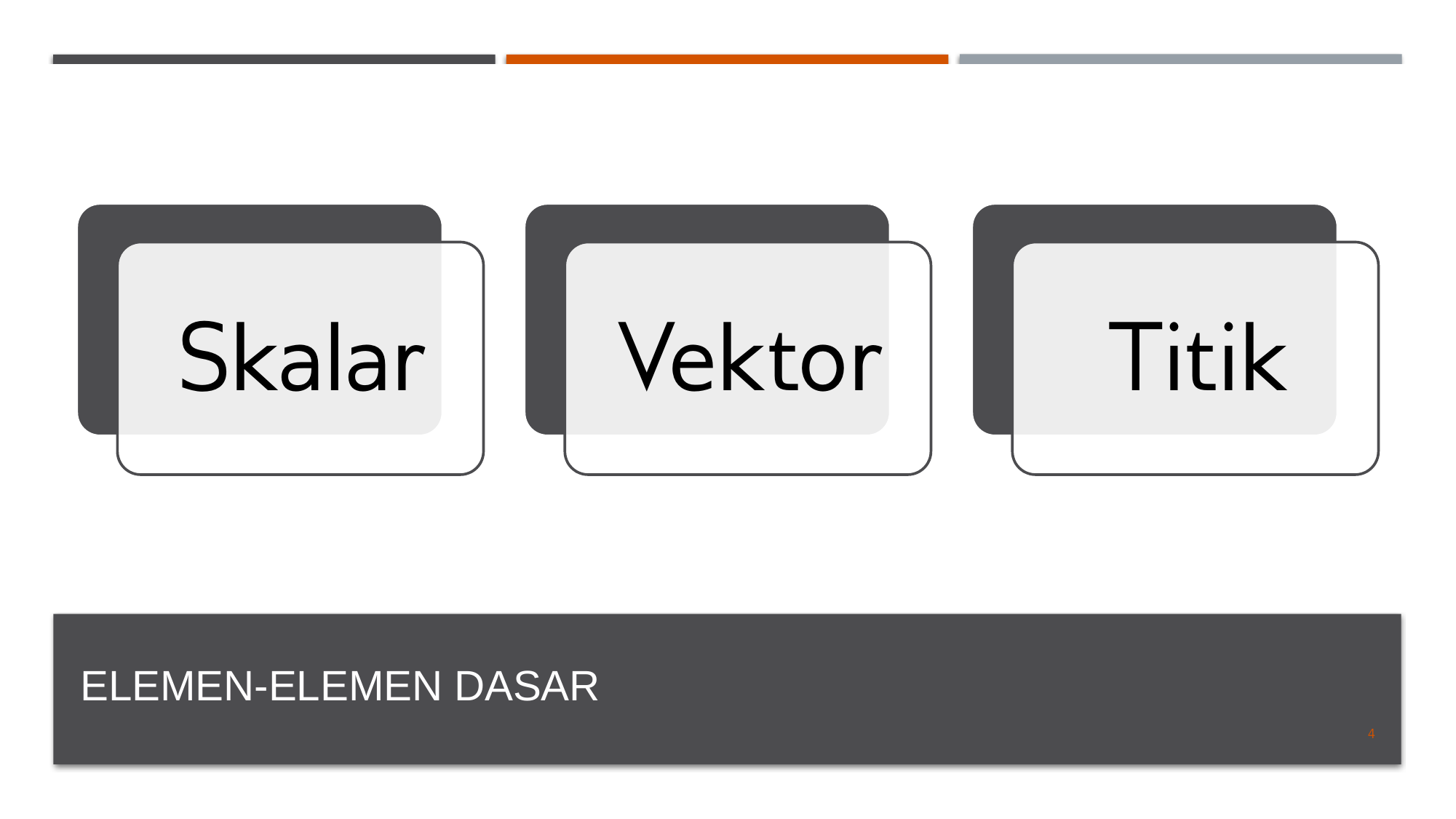

Skalar
Vektor
Titik

# Elemen-Elemen Dasar
4